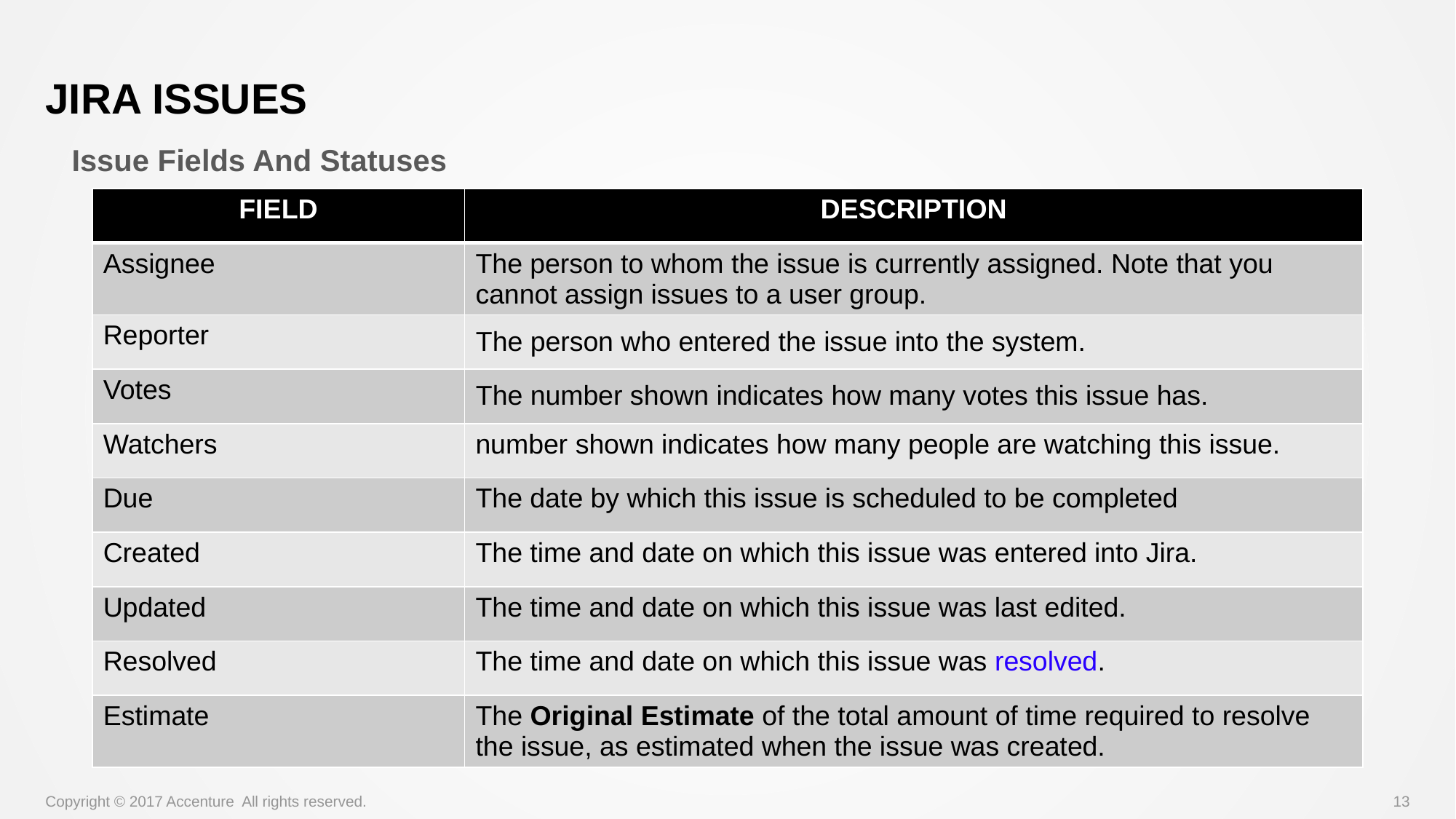

# Jira issues
Issue Fields And Statuses
| FIELD | DESCRIPTION |
| --- | --- |
| Assignee | The person to whom the issue is currently assigned. Note that you cannot assign issues to a user group. |
| Reporter | The person who entered the issue into the system. |
| Votes | The number shown indicates how many votes this issue has. |
| Watchers | number shown indicates how many people are watching this issue. |
| Due | The date by which this issue is scheduled to be completed |
| Created | The time and date on which this issue was entered into Jira. |
| Updated | The time and date on which this issue was last edited. |
| Resolved | The time and date on which this issue was resolved. |
| Estimate | The Original Estimate of the total amount of time required to resolve the issue, as estimated when the issue was created. |
Copyright © 2017 Accenture  All rights reserved.
13